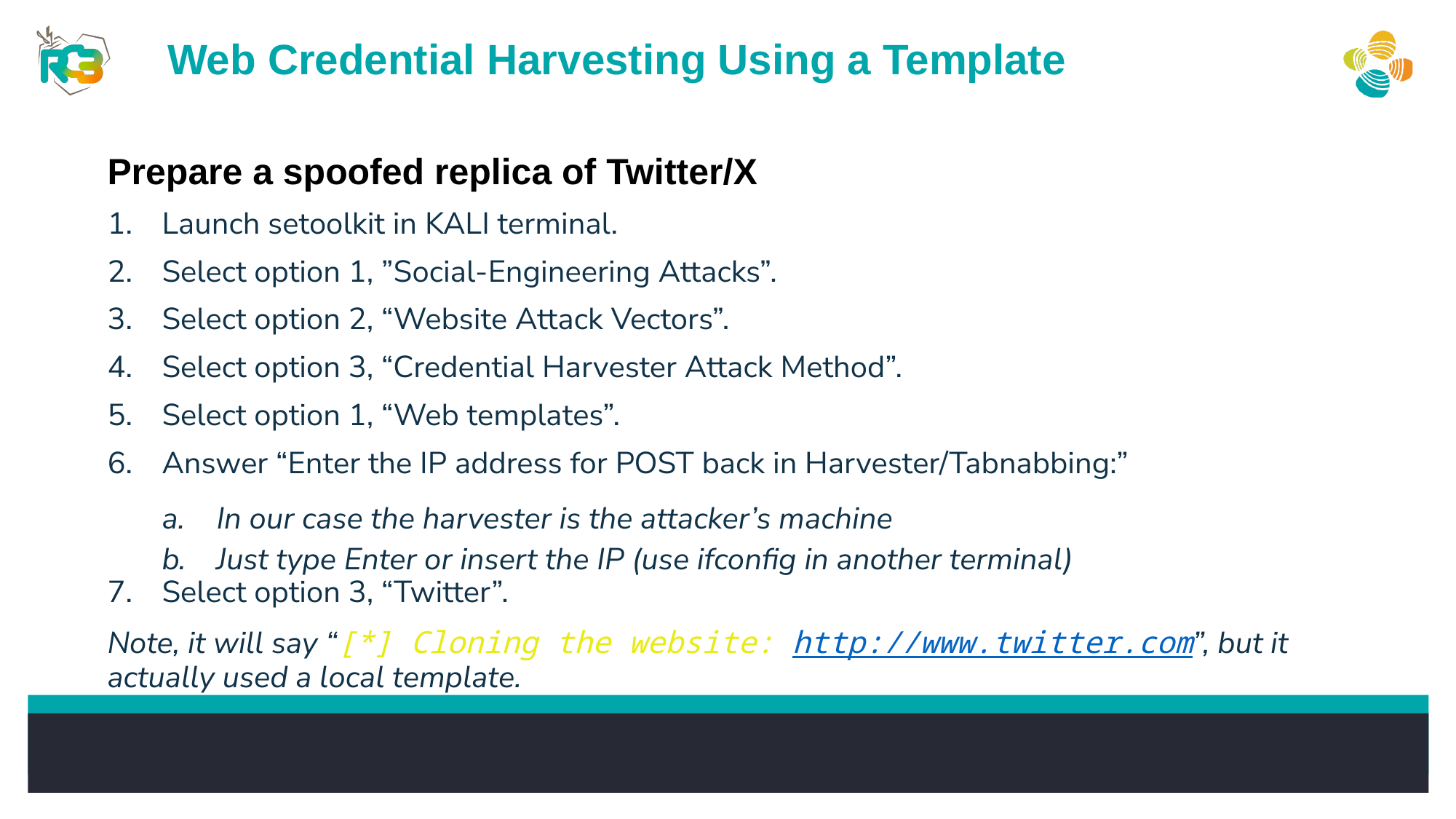

Web Credential Harvesting Using a Template

Prepare a spoofed replica of Twitter/X
Launch setoolkit in KALI terminal.
Select option 1, ”Social-Engineering Attacks”.
Select option 2, “Website Attack Vectors”.
Select option 3, “Credential Harvester Attack Method”.
Select option 1, “Web templates”.
Answer “Enter the IP address for POST back in Harvester/Tabnabbing:”
In our case the harvester is the attacker’s machine
Just type Enter or insert the IP (use ifconfig in another terminal)
Select option 3, “Twitter”.
Note, it will say “[*] Cloning the website: http://www.twitter.com”, but it actually used a local template.